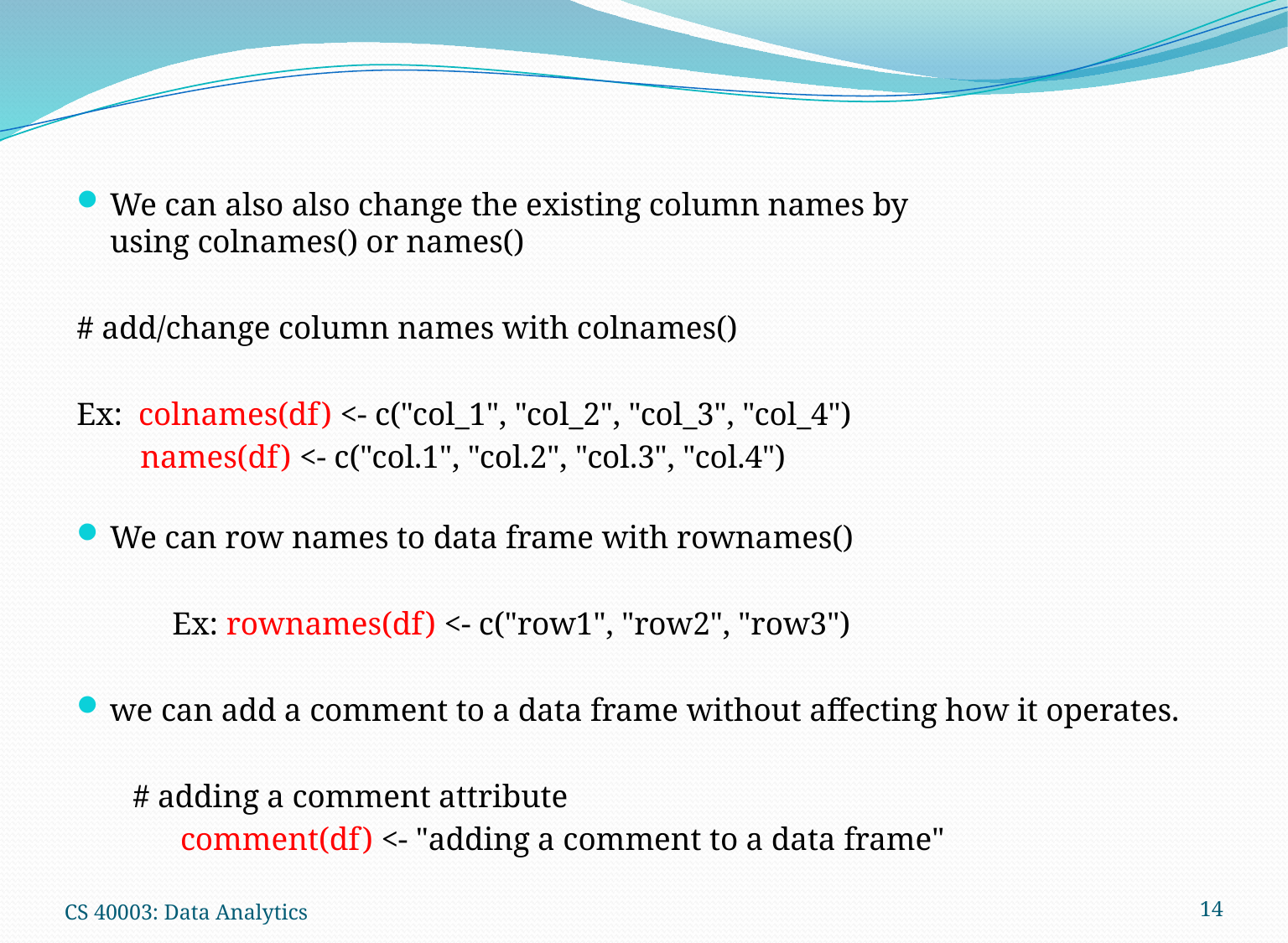

#

We can also also change the existing column names by using colnames() or names()

# add/change column names with colnames()

Ex:  colnames(df) <- c("col_1", "col_2", "col_3", "col_4")
        names(df) <- c("col.1", "col.2", "col.3", "col.4")
We can row names to data frame with rownames()

            Ex: rownames(df) <- c("row1", "row2", "row3")

we can add a comment to a data frame without affecting how it operates.

       # adding a comment attribute
             comment(df) <- "adding a comment to a data frame"

CS 40003: Data Analytics
14